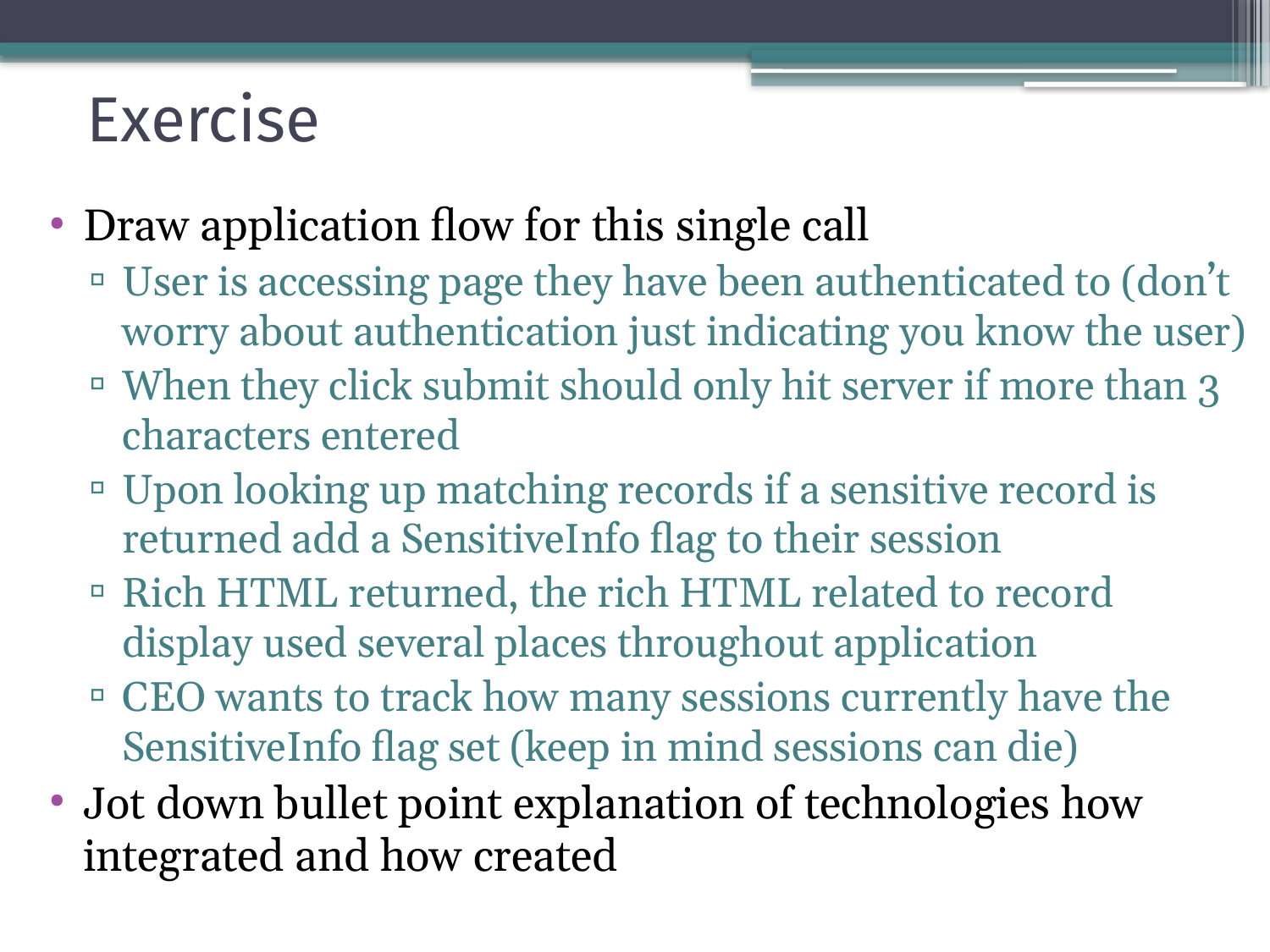

# Exercise
Draw application flow for this single call
User is accessing page they have been authenticated to (don’t worry about authentication just indicating you know the user)
When they click submit should only hit server if more than 3 characters entered
Upon looking up matching records if a sensitive record is returned add a SensitiveInfo flag to their session
Rich HTML returned, the rich HTML related to record display used several places throughout application
CEO wants to track how many sessions currently have the SensitiveInfo flag set (keep in mind sessions can die)
Jot down bullet point explanation of technologies how integrated and how created